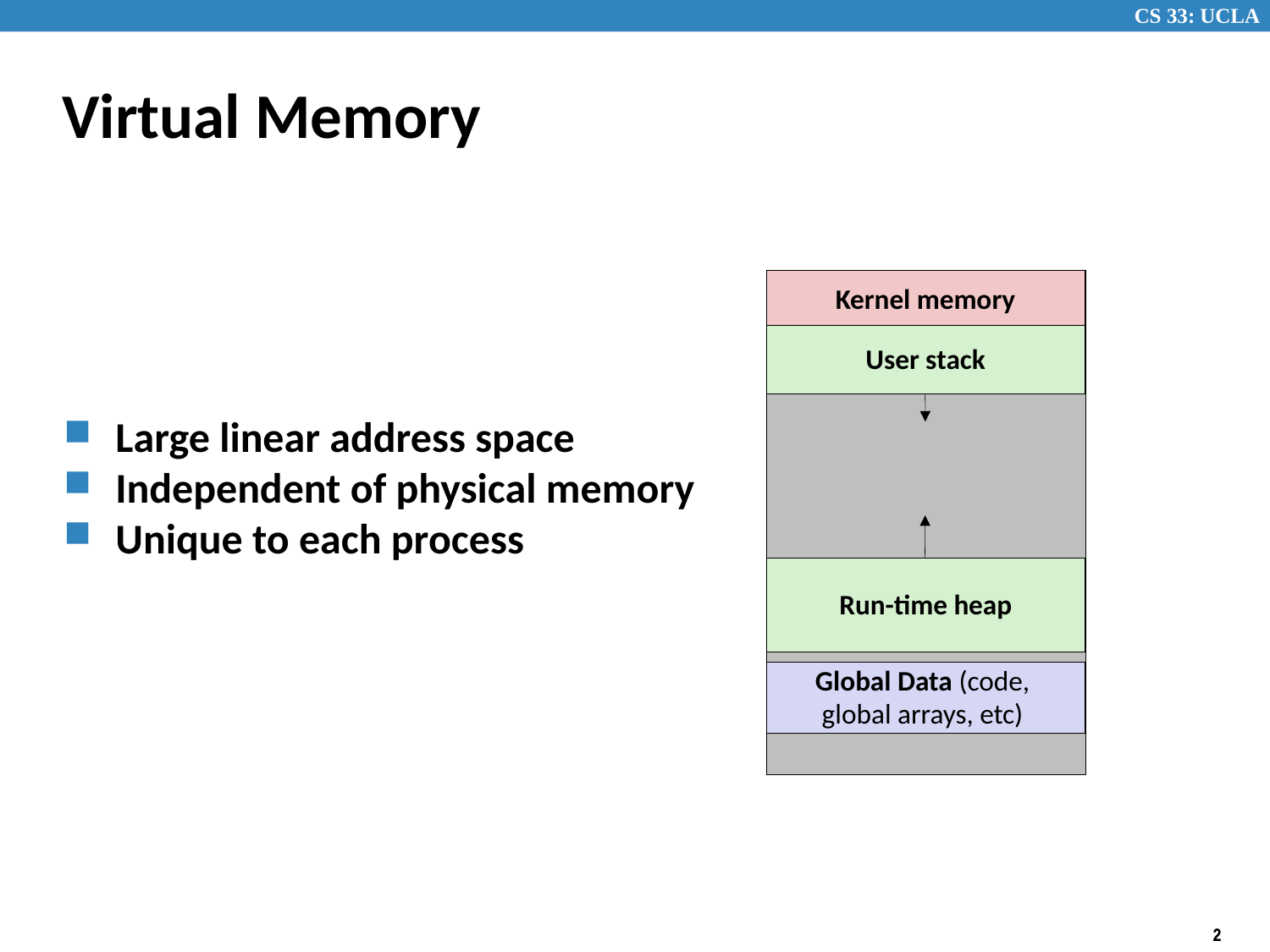

# Virtual Memory

Kernel memory
User stack

Run-time heap
Global Data (code,
global arrays, etc)
Large linear address space
Independent of physical memory
Unique to each process